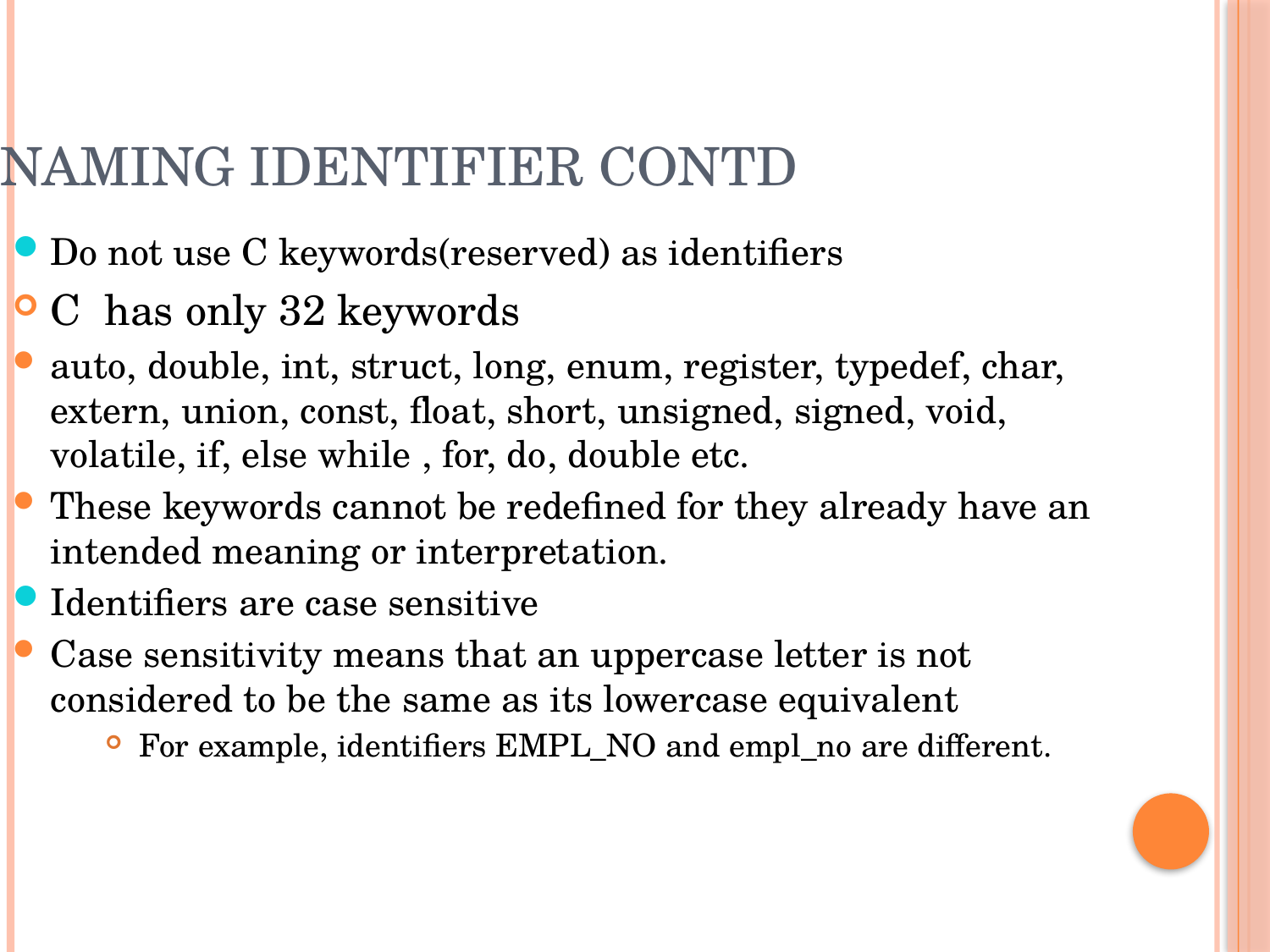

Naming Identifier contd
Do not use C keywords(reserved) as identifiers
C  has only 32 keywords
auto, double, int, struct, long, enum, register, typedef, char, extern, union, const, float, short, unsigned, signed, void, volatile, if, else while , for, do, double etc.
These keywords cannot be redefined for they already have an intended meaning or interpretation.
Identifiers are case sensitive
Case sensitivity means that an uppercase letter is not considered to be the same as its lowercase equivalent
For example, identifiers EMPL_NO and empl_no are different.